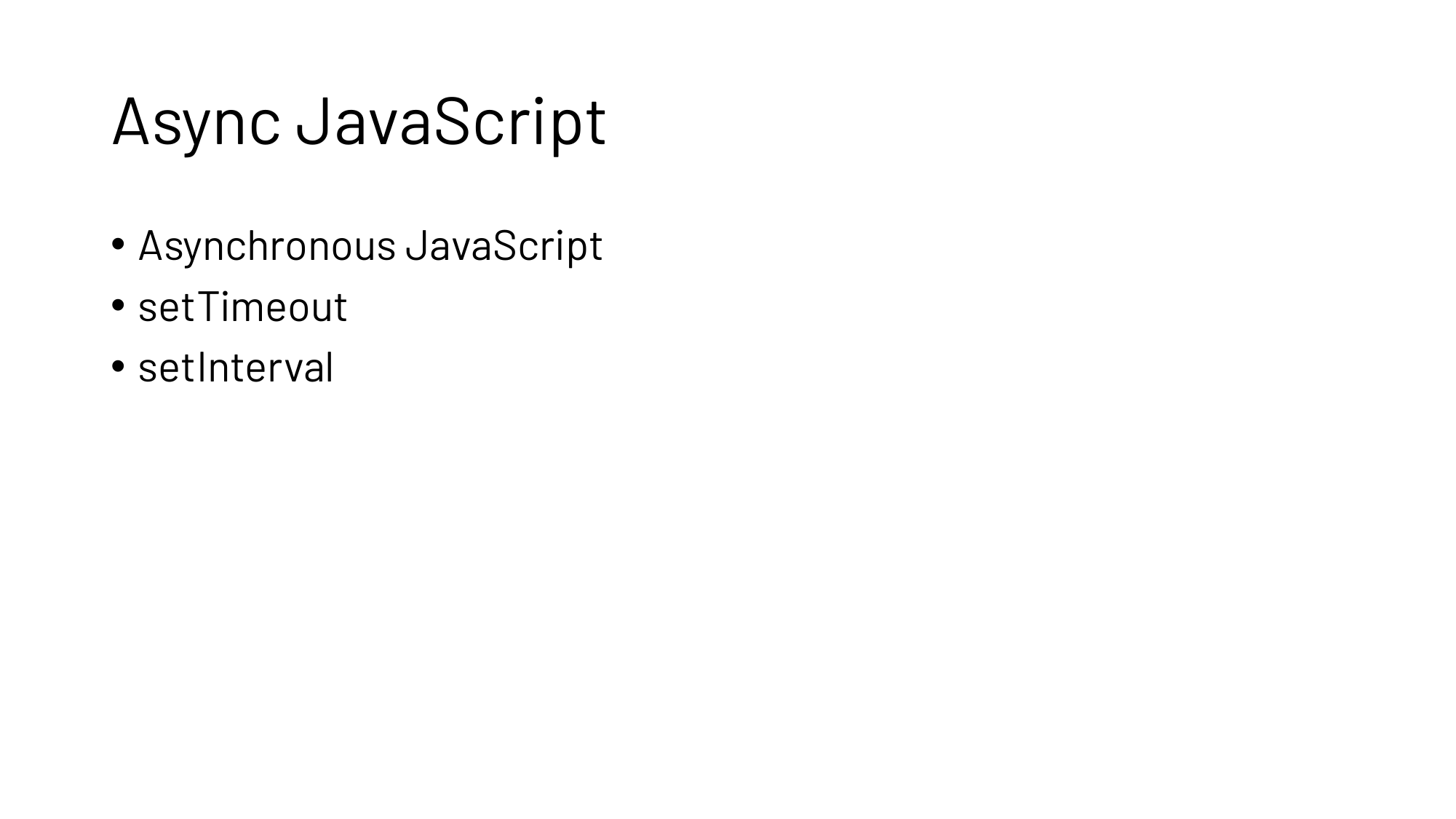

# Async JavaScript
Asynchronous JavaScript
setTimeout
setInterval